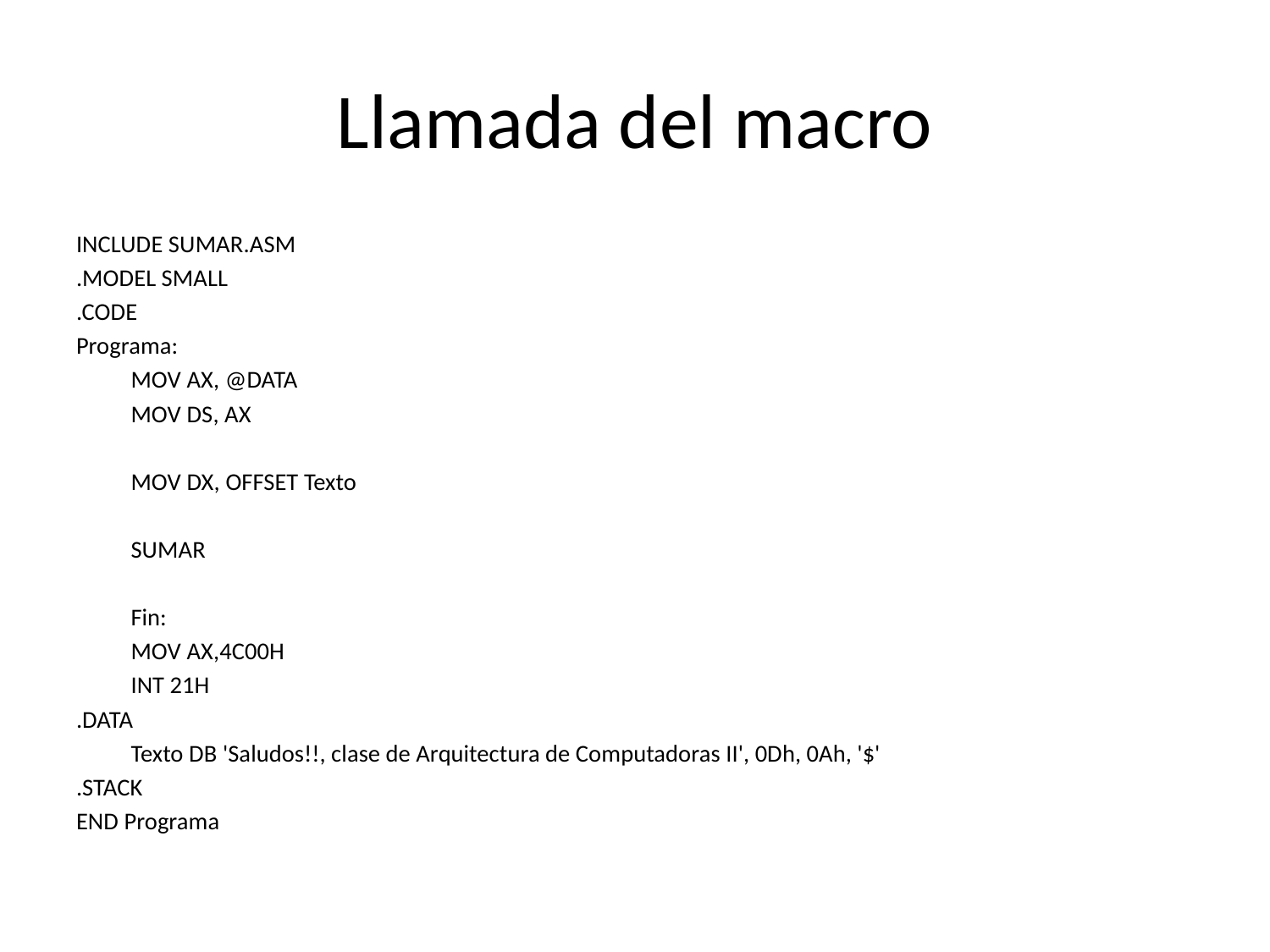

# Llamada del macro
INCLUDE SUMAR.ASM
.MODEL SMALL
.CODE
Programa:
	MOV AX, @DATA
	MOV DS, AX

	MOV DX, OFFSET Texto

	SUMAR

	Fin:
	MOV AX,4C00H
	INT 21H
.DATA
	Texto DB 'Saludos!!, clase de Arquitectura de Computadoras II', 0Dh, 0Ah, '$'
.STACK
END Programa